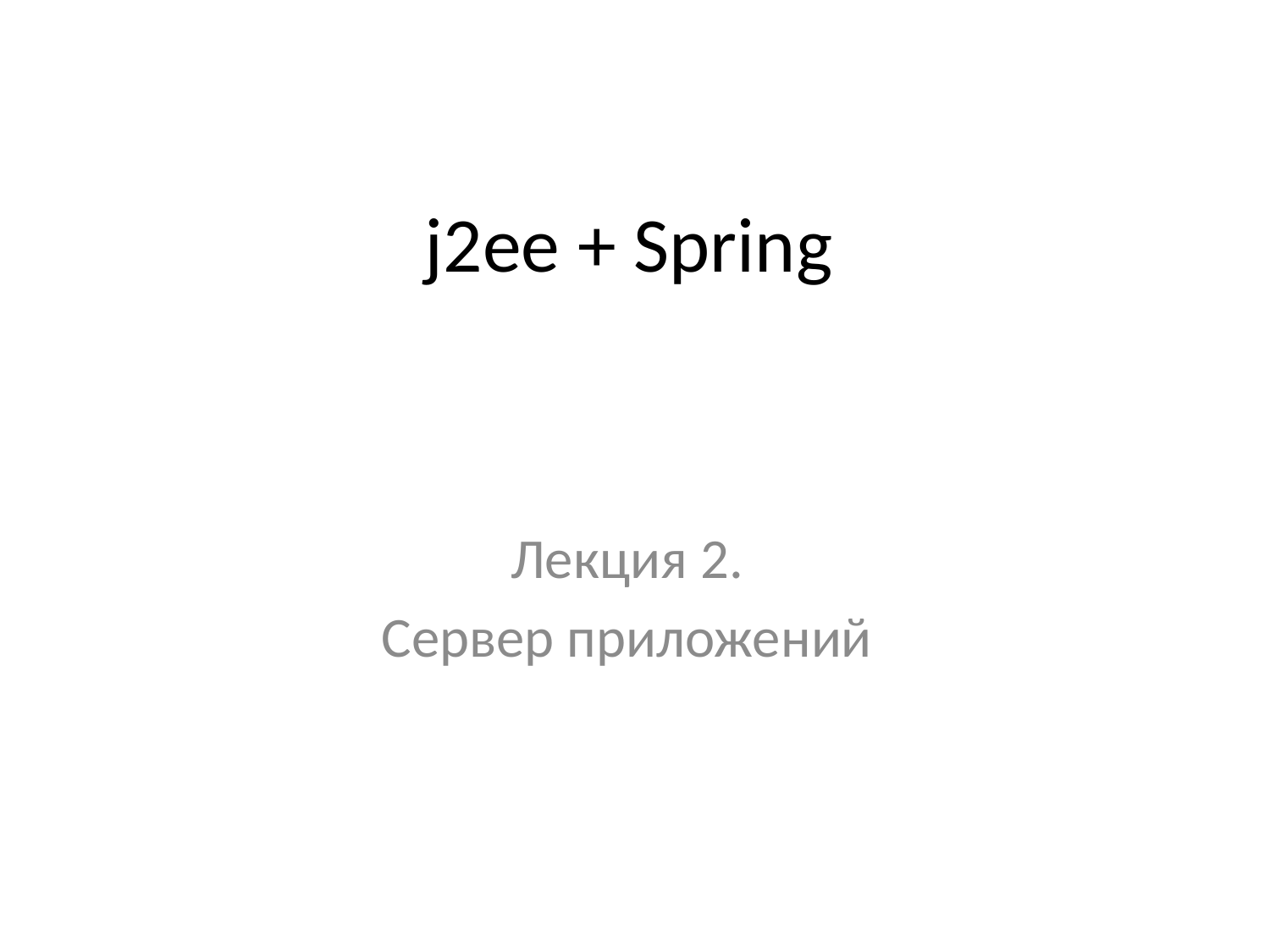

# j2ee + Spring
Лекция 2.
Сервер приложений